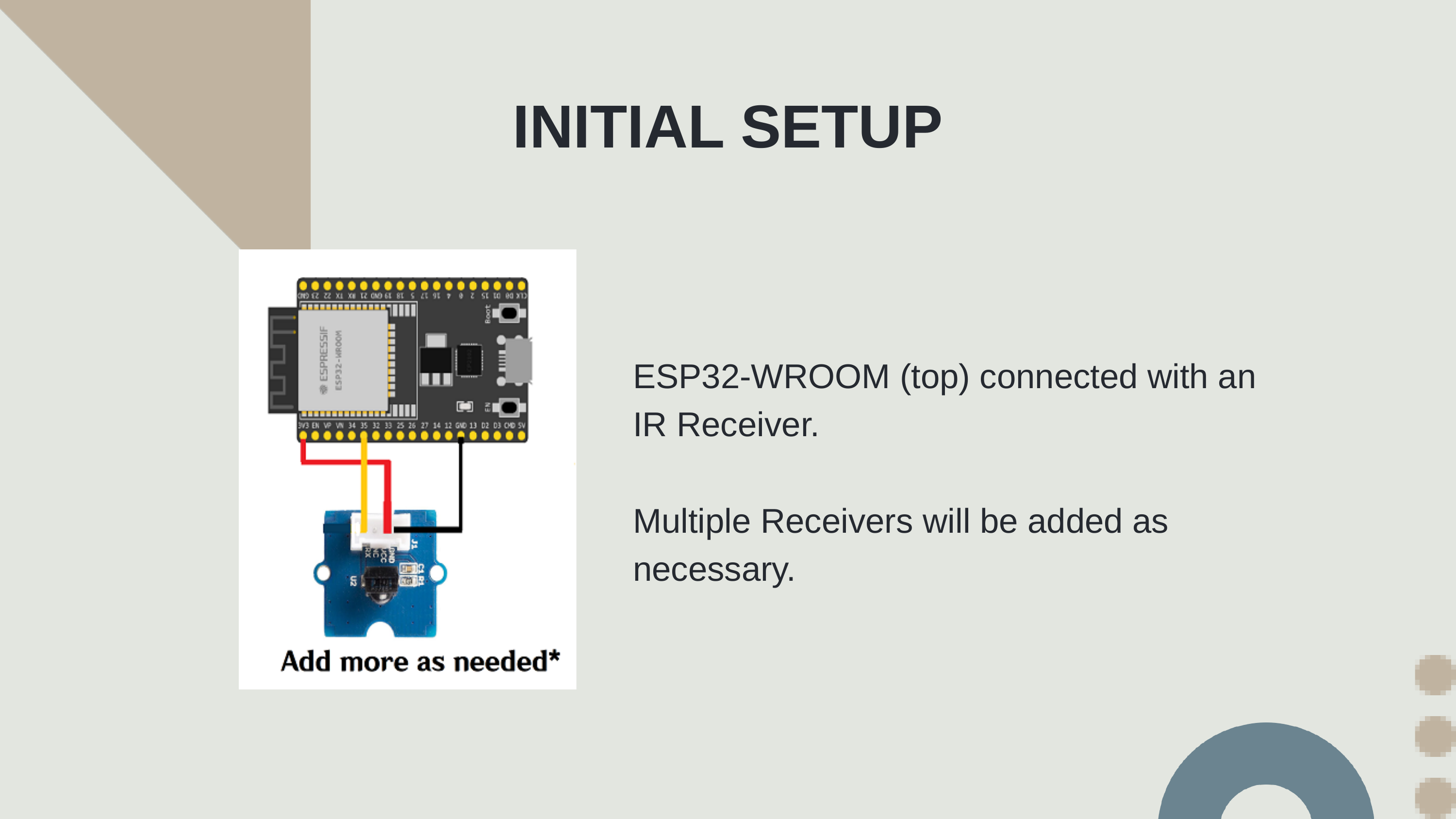

INITIAL SETUP

ESP32-WROOM (top) connected with an
IR Receiver.

Multiple Receivers will be added as necessary.